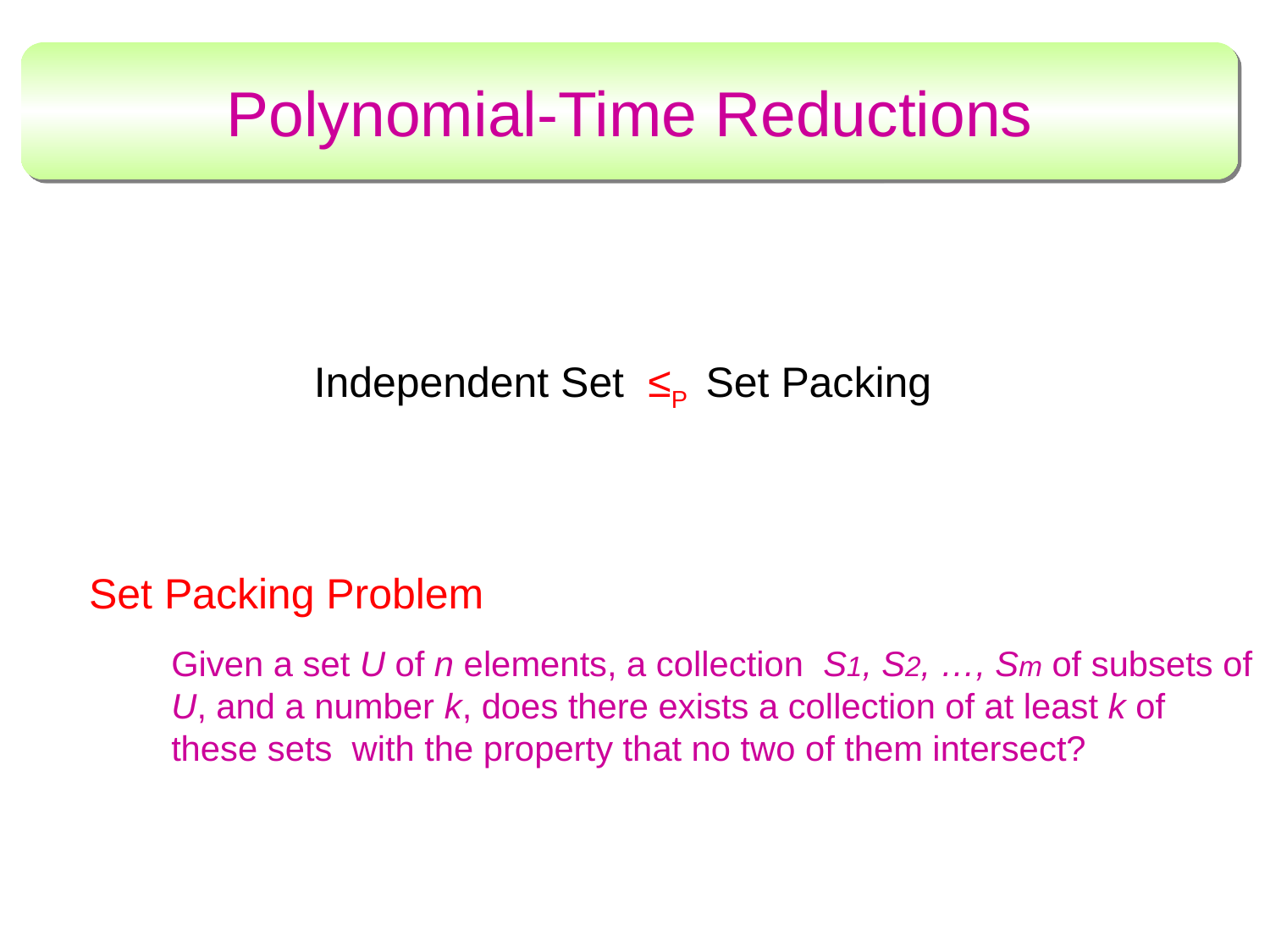

# Polynomial-Time Reductions
Independent Set  ≤P  Set Packing
Set Packing Problem
Given a set U of n elements, a collection  S1, S2, …, Sm of subsets of U, and a number k, does there exists a collection of at least k of these sets  with the property that no two of them intersect?